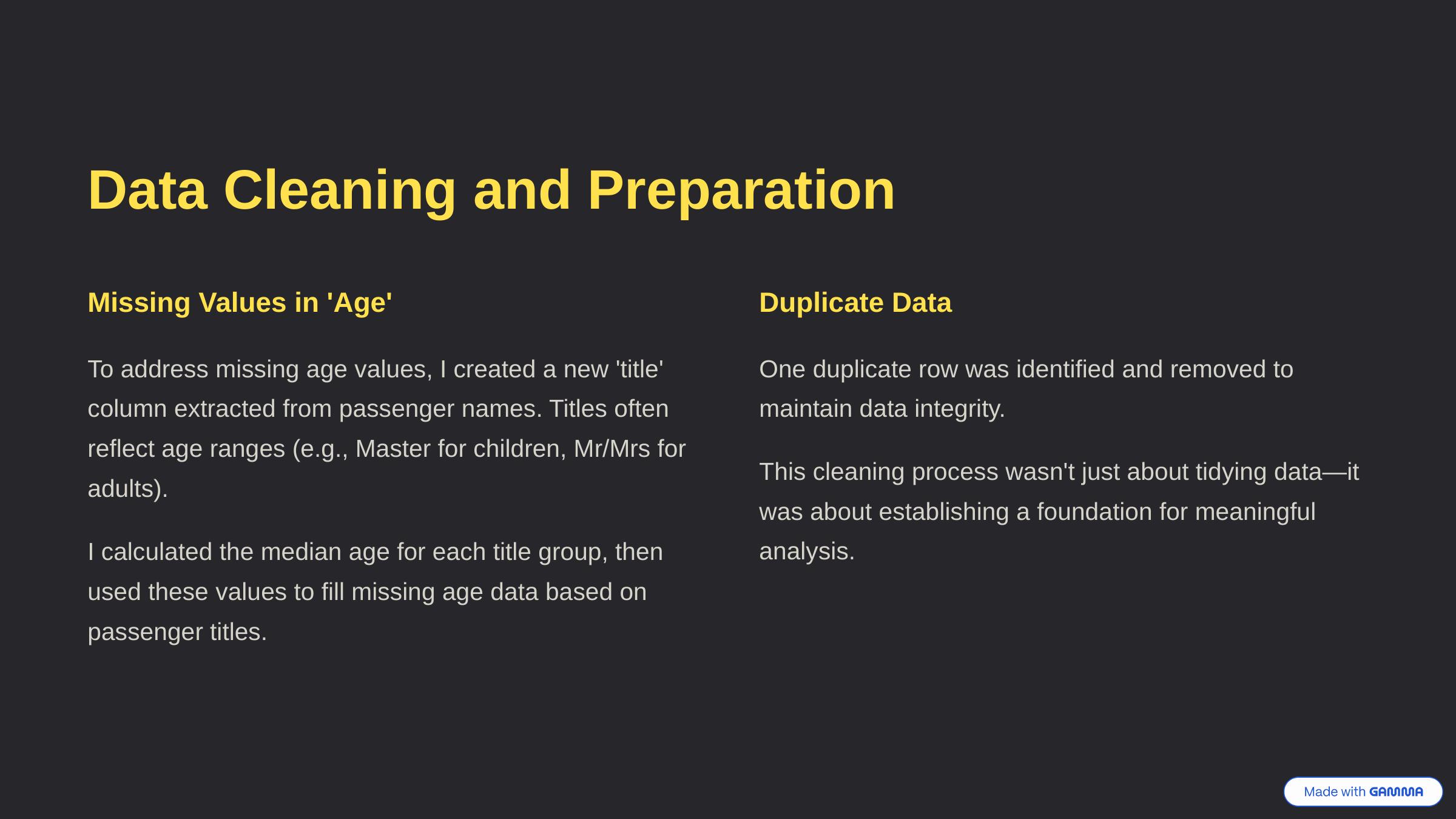

Data Cleaning and Preparation
Missing Values in 'Age'
Duplicate Data
To address missing age values, I created a new 'title' column extracted from passenger names. Titles often reflect age ranges (e.g., Master for children, Mr/Mrs for adults).
One duplicate row was identified and removed to maintain data integrity.
This cleaning process wasn't just about tidying data—it was about establishing a foundation for meaningful analysis.
I calculated the median age for each title group, then used these values to fill missing age data based on passenger titles.